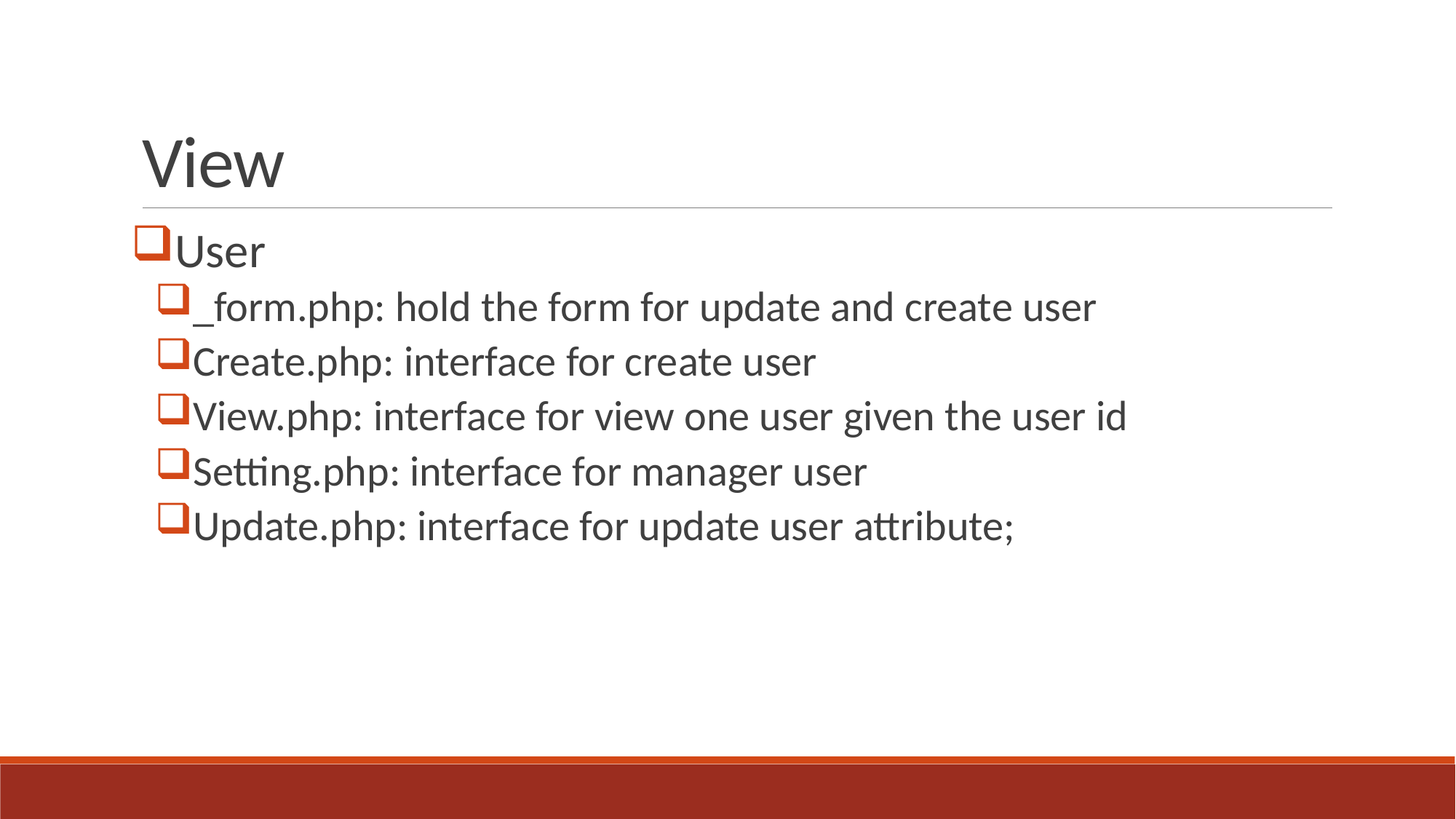

# View
User
_form.php: hold the form for update and create user
Create.php: interface for create user
View.php: interface for view one user given the user id
Setting.php: interface for manager user
Update.php: interface for update user attribute;